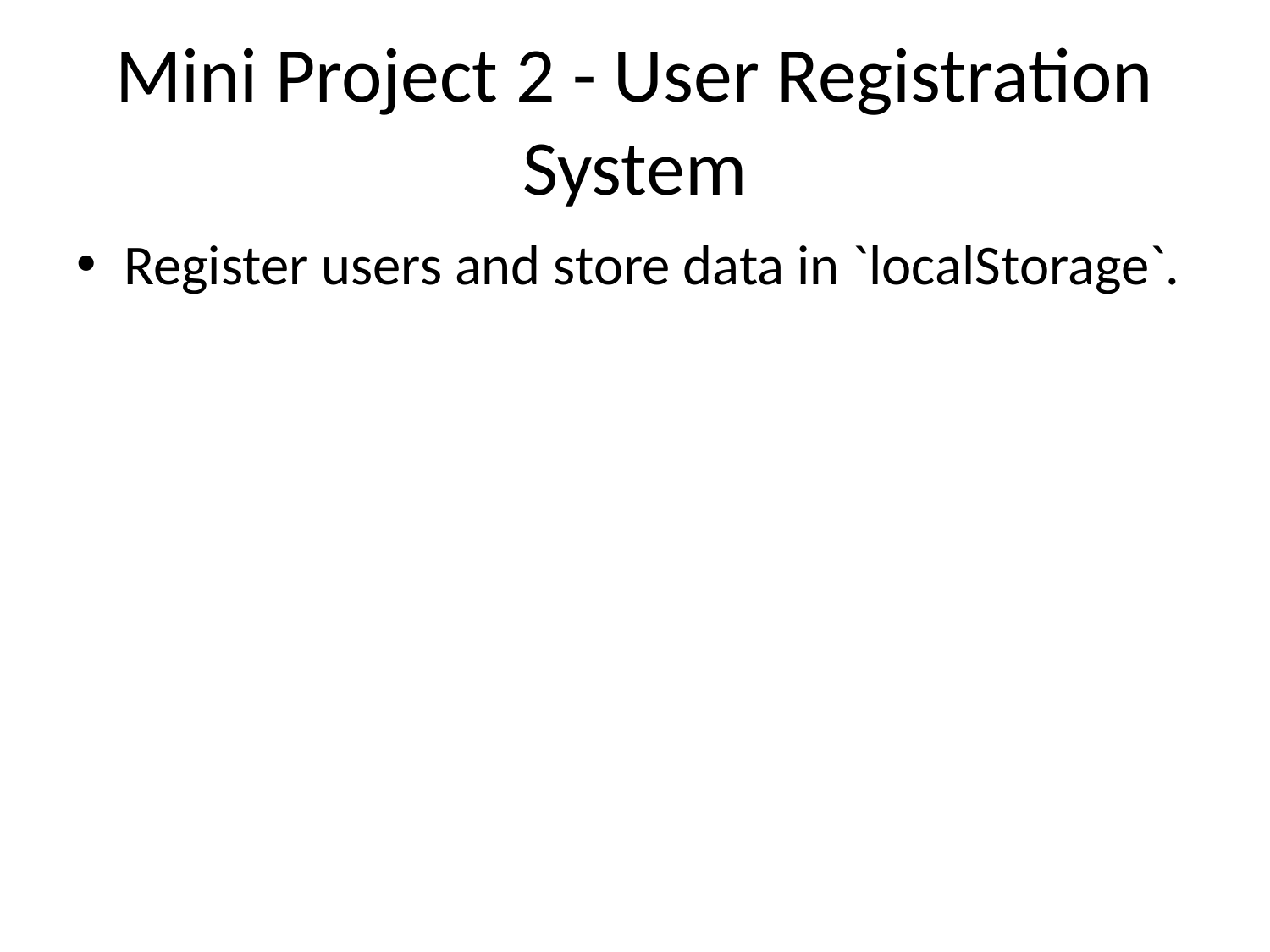

# Mini Project 2 - User Registration System
Register users and store data in `localStorage`.